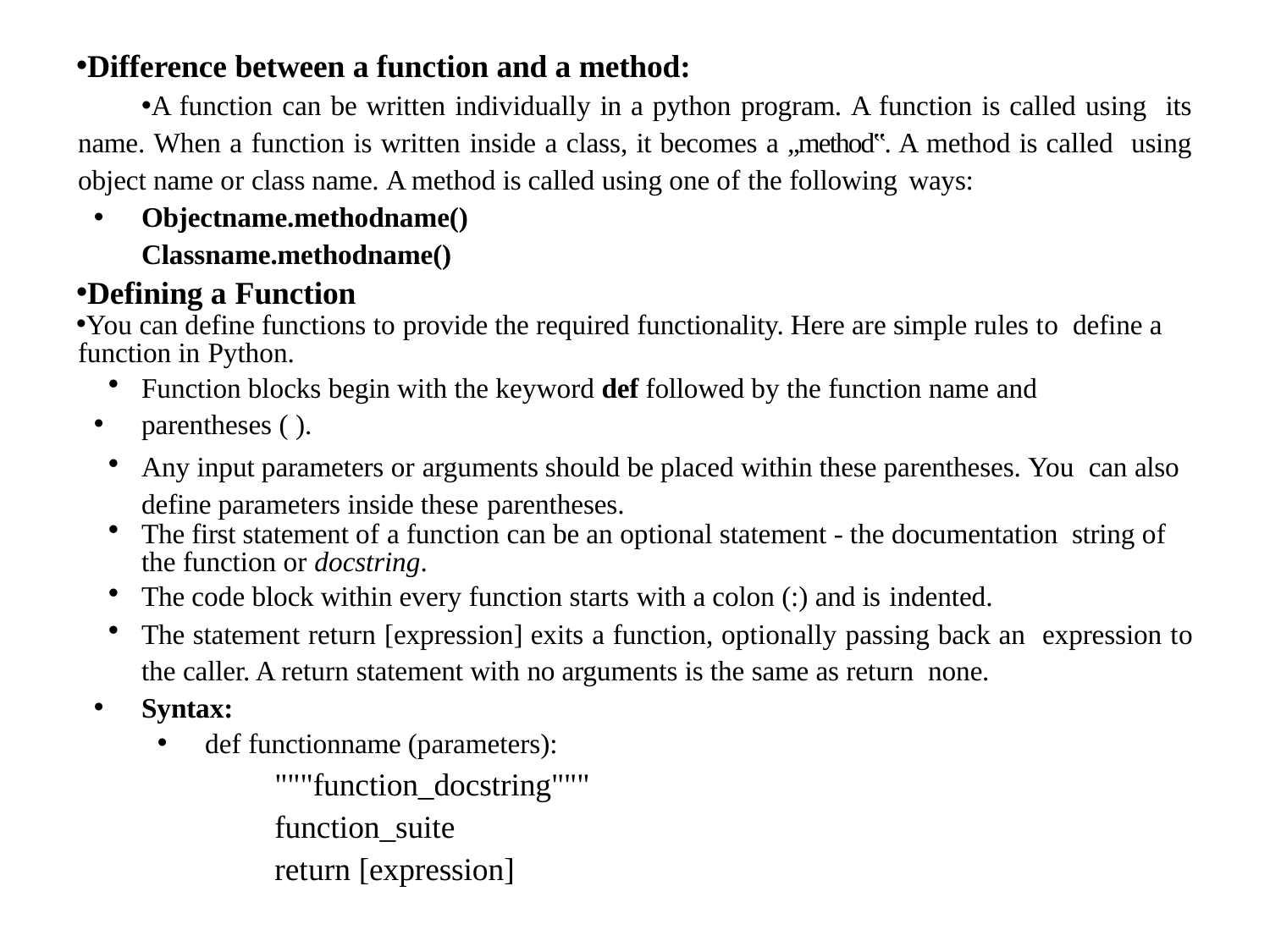

Difference between a function and a method:
A function can be written individually in a python program. A function is called using  its name. When a function is written inside a class, it becomes a „method‟. A method is called  using object name or class name. A method is called using one of the following ways:
Objectname.methodname()  Classname.methodname()
Defining a Function
You can define functions to provide the required functionality. Here are simple rules to  define a function in Python.
Function blocks begin with the keyword def followed by the function name and
parentheses ( ).
Any input parameters or arguments should be placed within these parentheses. You  can also define parameters inside these parentheses.
The first statement of a function can be an optional statement - the documentation  string of the function or docstring.
The code block within every function starts with a colon (:) and is indented.
The statement return [expression] exits a function, optionally passing back an  expression to the caller. A return statement with no arguments is the same as return  none.
Syntax:
def functionname (parameters):
"""function_docstring"""
function_suite
return [expression]